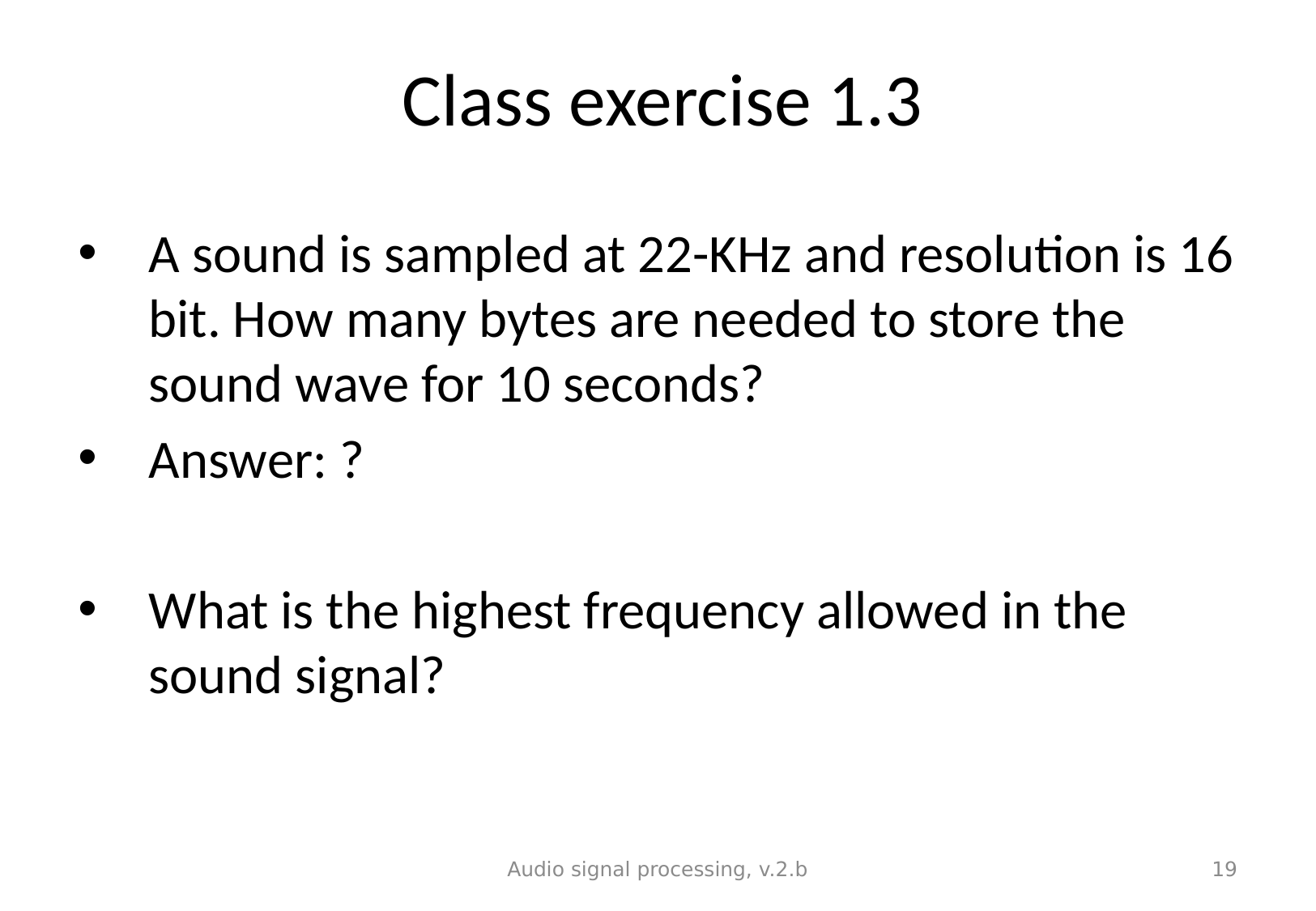

# Class exercise 1.3
A sound is sampled at 22-KHz and resolution is 16 bit. How many bytes are needed to store the sound wave for 10 seconds?
Answer: ?

What is the highest frequency allowed in the sound signal?

Audio signal processing, v.2.b
19